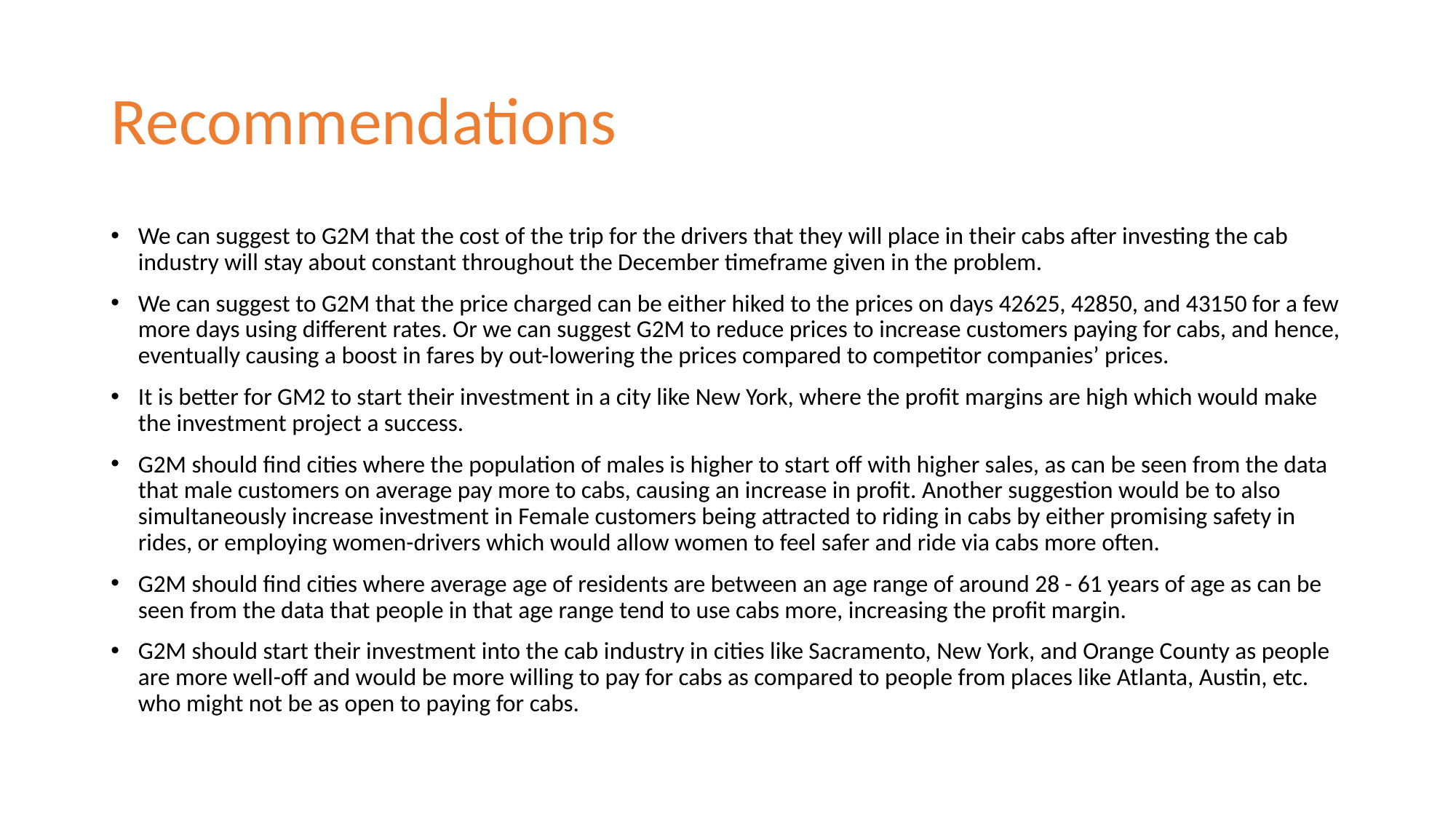

# Recommendations
We can suggest to G2M that the cost of the trip for the drivers that they will place in their cabs after investing the cab industry will stay about constant throughout the December timeframe given in the problem.
We can suggest to G2M that the price charged can be either hiked to the prices on days 42625, 42850, and 43150 for a few more days using different rates. Or we can suggest G2M to reduce prices to increase customers paying for cabs, and hence, eventually causing a boost in fares by out-lowering the prices compared to competitor companies’ prices.
It is better for GM2 to start their investment in a city like New York, where the profit margins are high which would make the investment project a success.
G2M should find cities where the population of males is higher to start off with higher sales, as can be seen from the data that male customers on average pay more to cabs, causing an increase in profit. Another suggestion would be to also simultaneously increase investment in Female customers being attracted to riding in cabs by either promising safety in rides, or employing women-drivers which would allow women to feel safer and ride via cabs more often.
G2M should find cities where average age of residents are between an age range of around 28 - 61 years of age as can be seen from the data that people in that age range tend to use cabs more, increasing the profit margin.
G2M should start their investment into the cab industry in cities like Sacramento, New York, and Orange County as people are more well-off and would be more willing to pay for cabs as compared to people from places like Atlanta, Austin, etc. who might not be as open to paying for cabs.